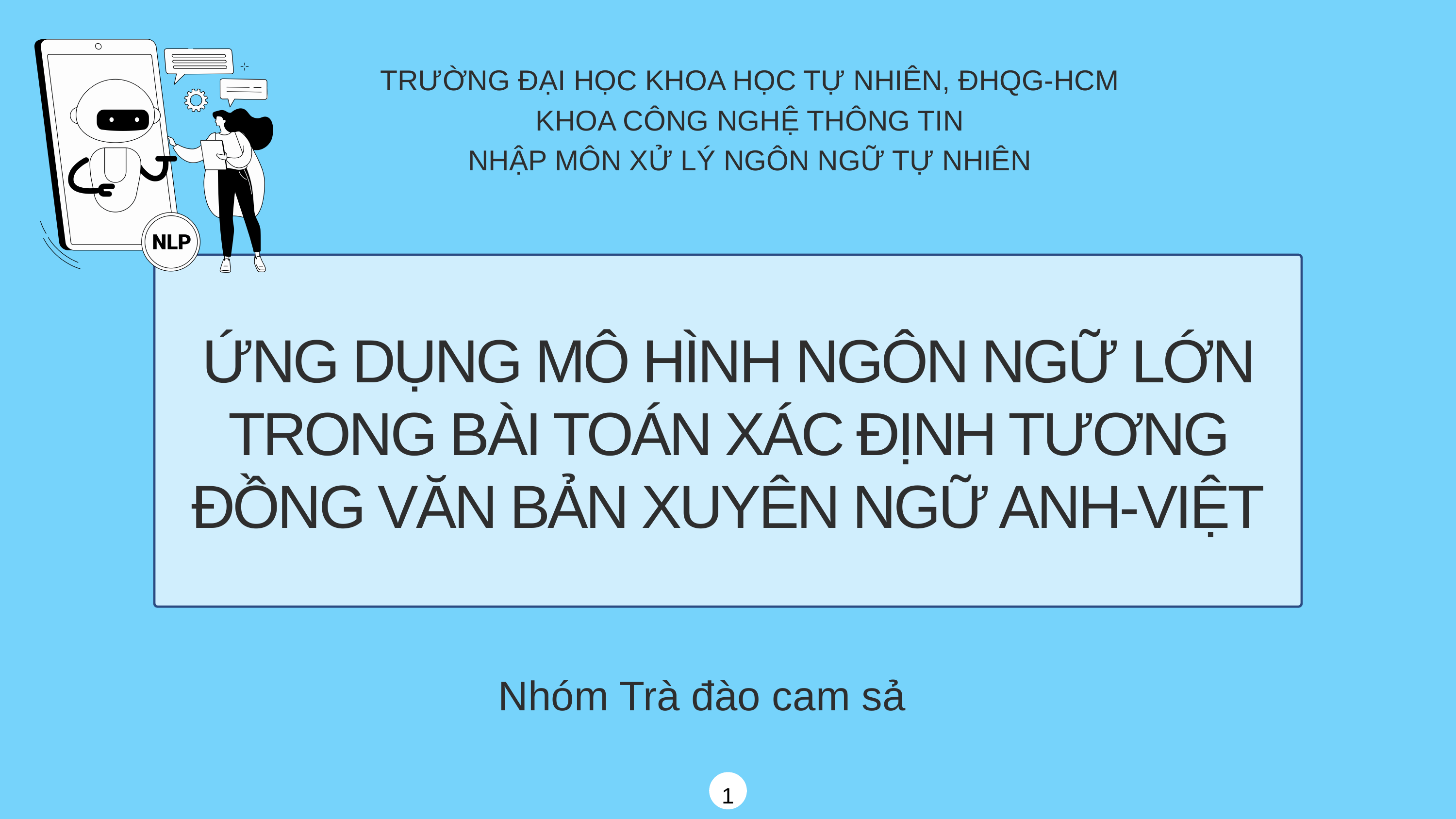

TRƯỜNG ĐẠI HỌC KHOA HỌC TỰ NHIÊN, ĐHQG-HCM
KHOA CÔNG NGHỆ THÔNG TIN
NHẬP MÔN XỬ LÝ NGÔN NGỮ TỰ NHIÊN

ỨNG DỤNG MÔ HÌNH NGÔN NGỮ LỚN TRONG BÀI TOÁN XÁC ĐỊNH TƯƠNG ĐỒNG VĂN BẢN XUYÊN NGỮ ANH-VIỆT
Nhóm Trà đào cam sả

1